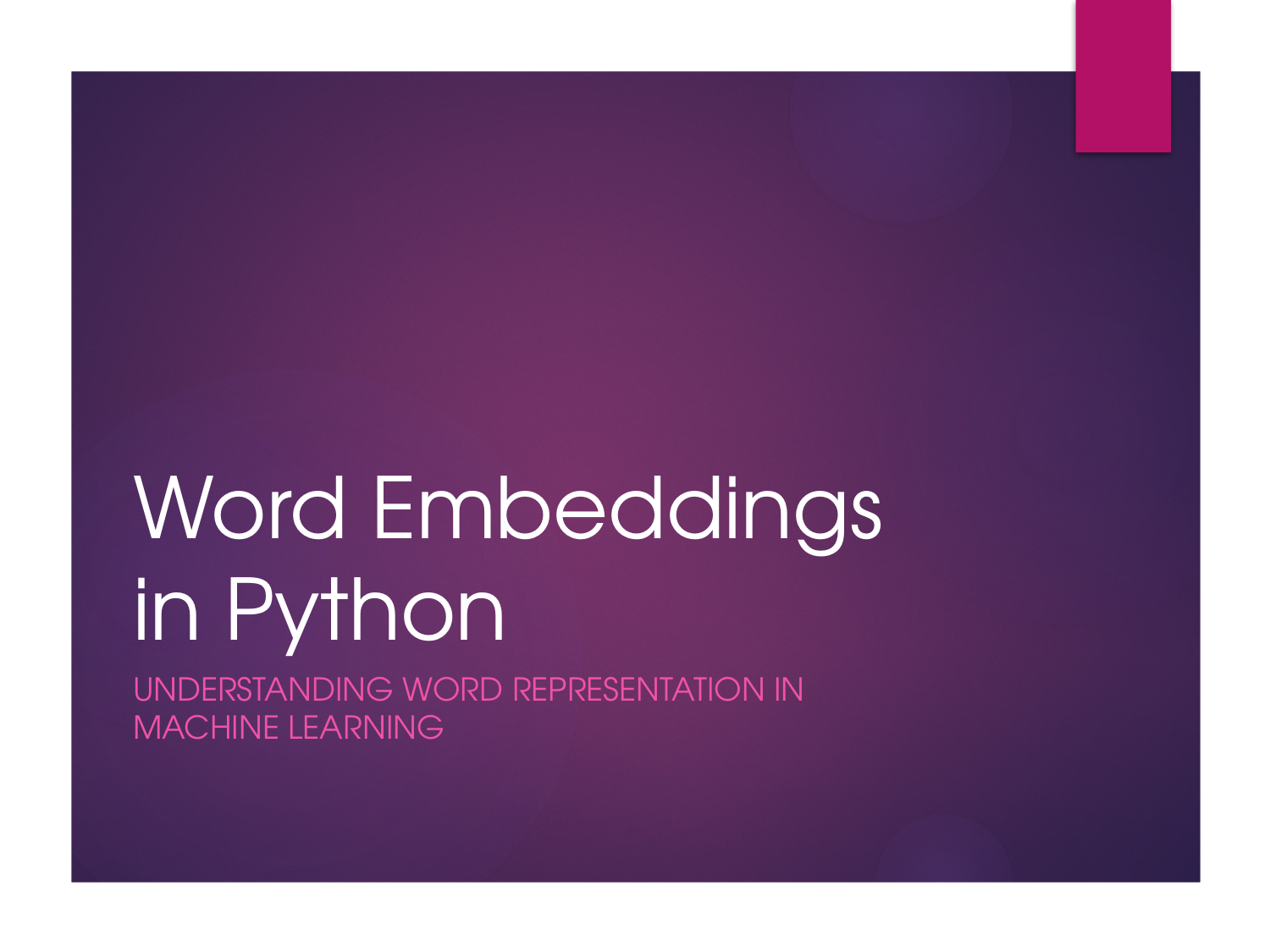

# Word Embeddings in Python
Understanding Word Representation in Machine Learning